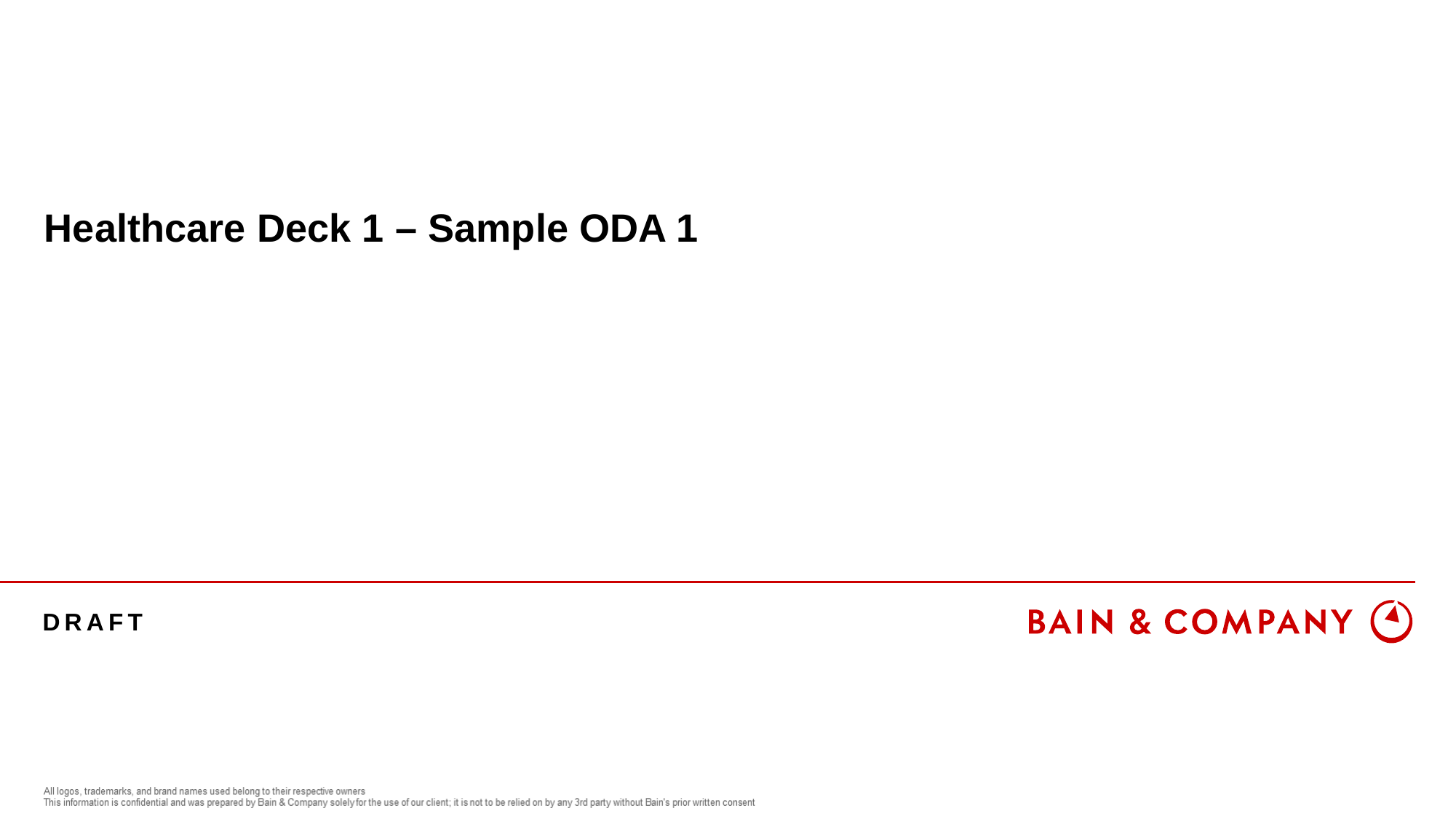

# Healthcare Deck 1 – Sample ODA 1